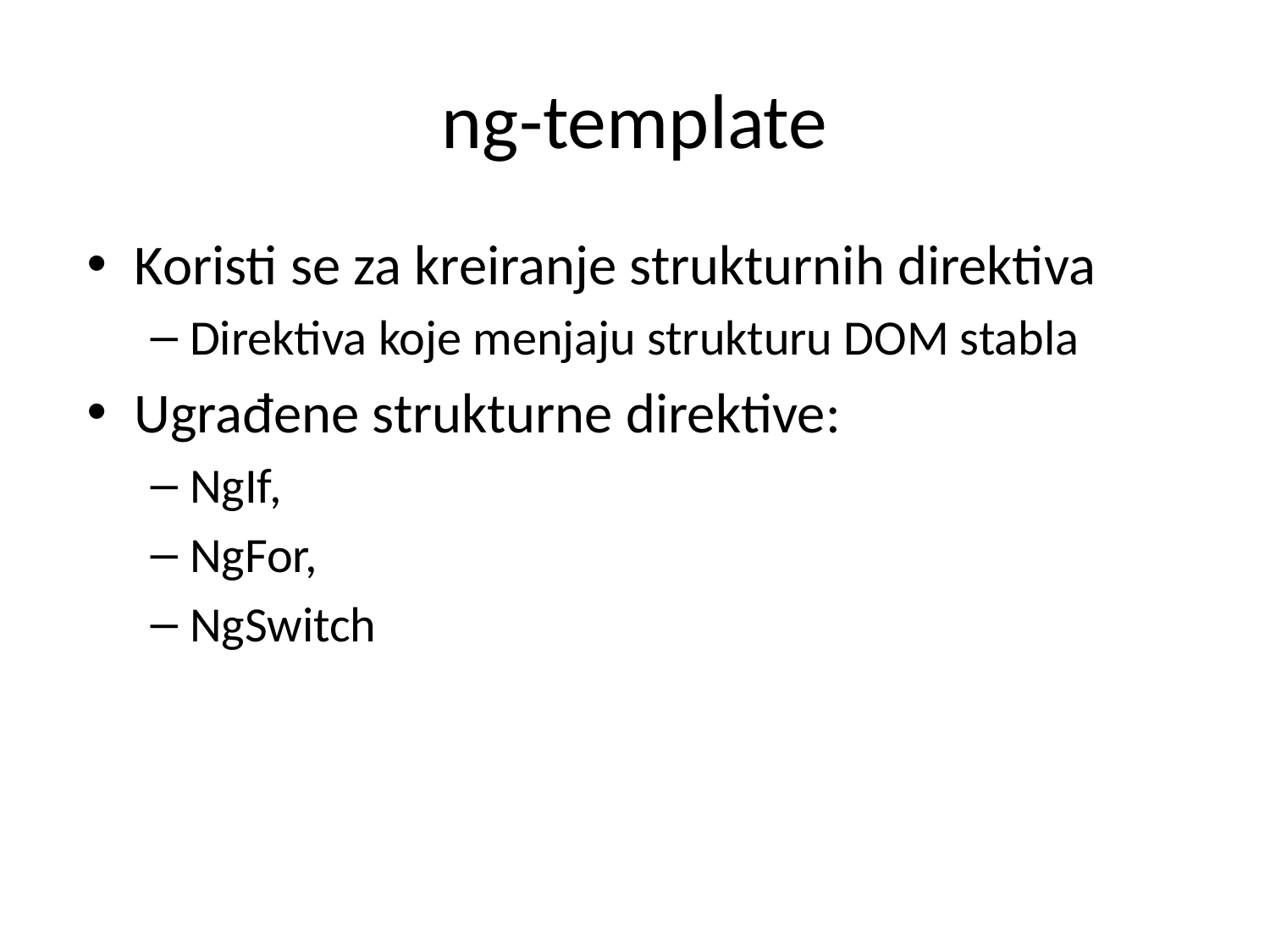

ng-template
Koristi se za kreiranje strukturnih direktiva
Direktiva koje menjaju strukturu DOM stabla
Ugrađene strukturne direktive:
NgIf,
NgFor,
NgSwitch